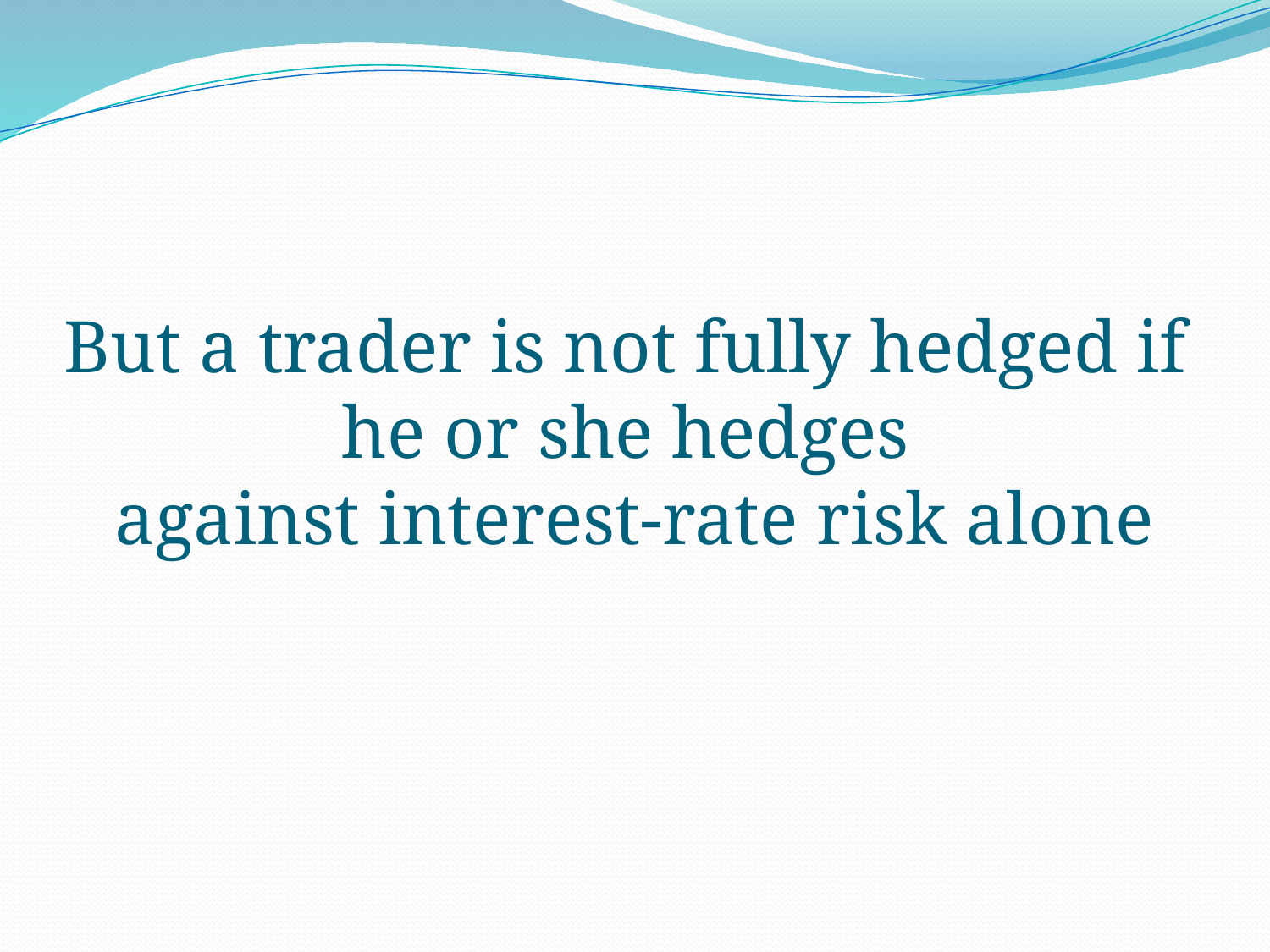

# But a trader is not fully hedged if he or she hedges against interest-rate risk alone